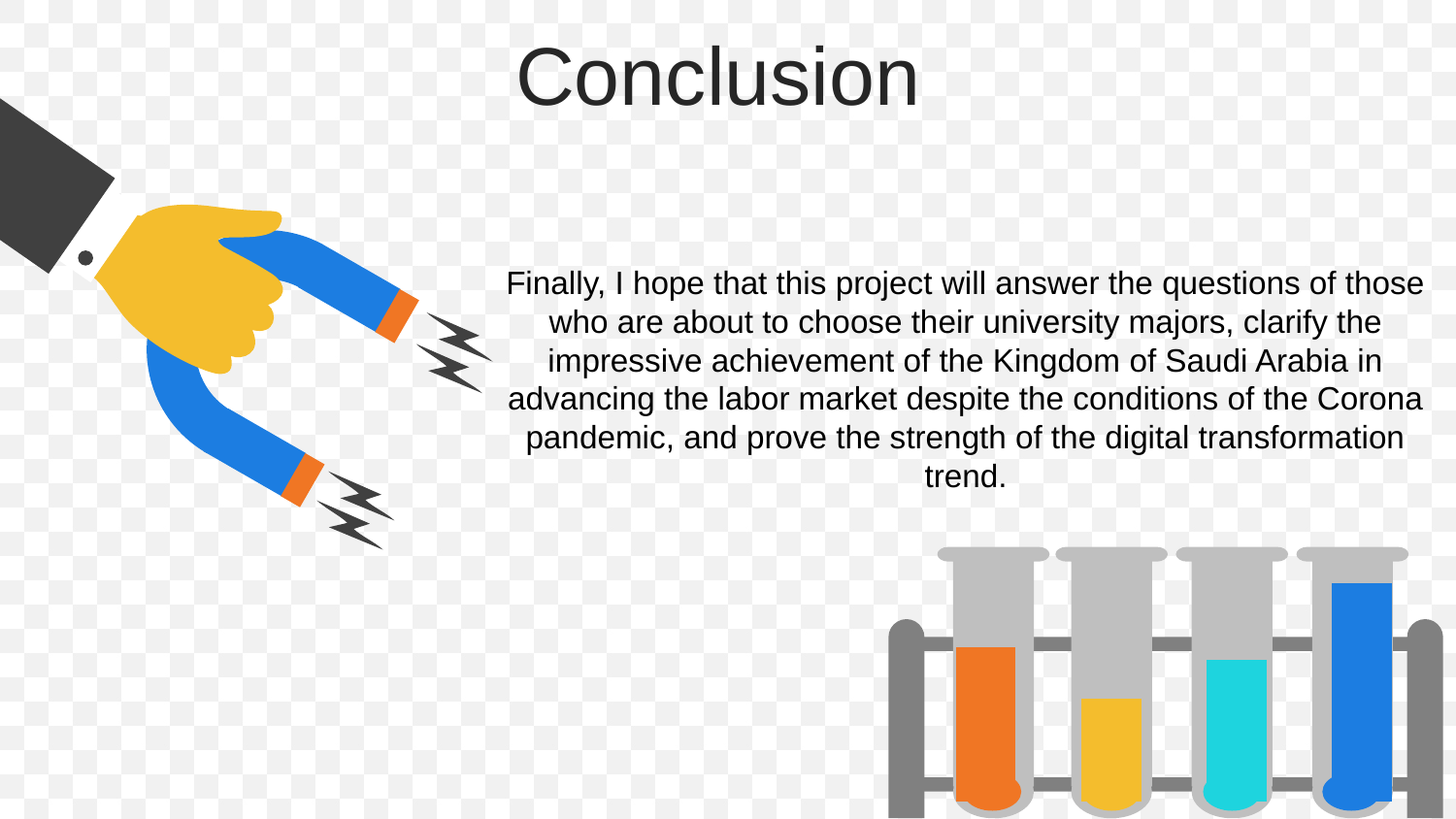

Conclusion

Finally, I hope that this project will answer the questions of those who are about to choose their university majors, clarify the impressive achievement of the Kingdom of Saudi Arabia in advancing the labor market despite the conditions of the Corona pandemic, and prove the strength of the digital transformation trend.

### Chart

| Category | Text |
|---|---|
| 1 | 60.0 |
| 2 | 40.0 |
| 3 | 55.0 |
| 4 | 85.0 |